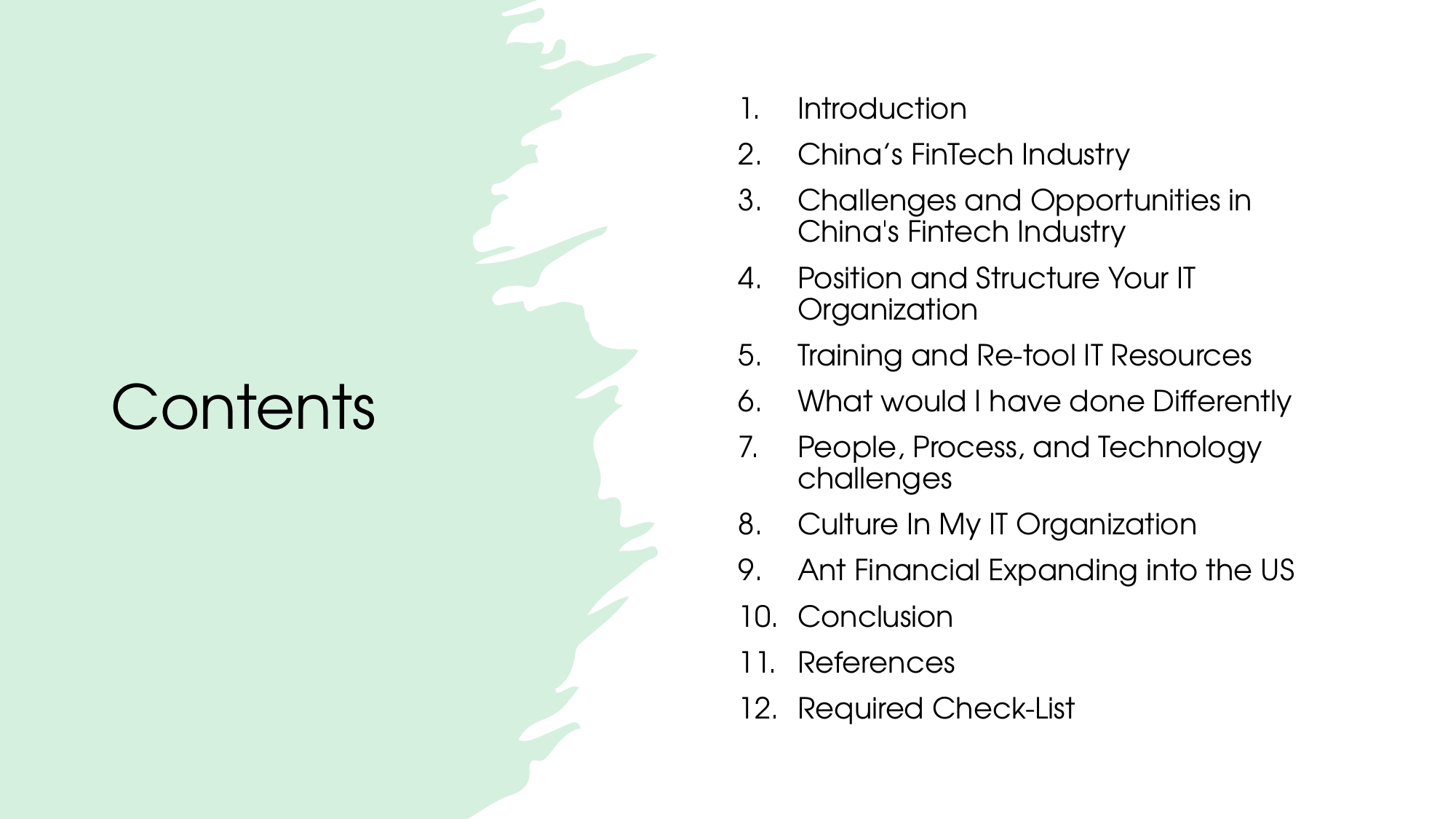

# Contents
Introduction
China’s FinTech Industry
Challenges and Opportunities in China's Fintech Industry
Position and Structure Your IT Organization
Training and Re-tool IT Resources
What would I have done Differently
People, Process, and Technology challenges
Culture In My IT Organization
Ant Financial Expanding into the US
Conclusion
References
Required Check-List